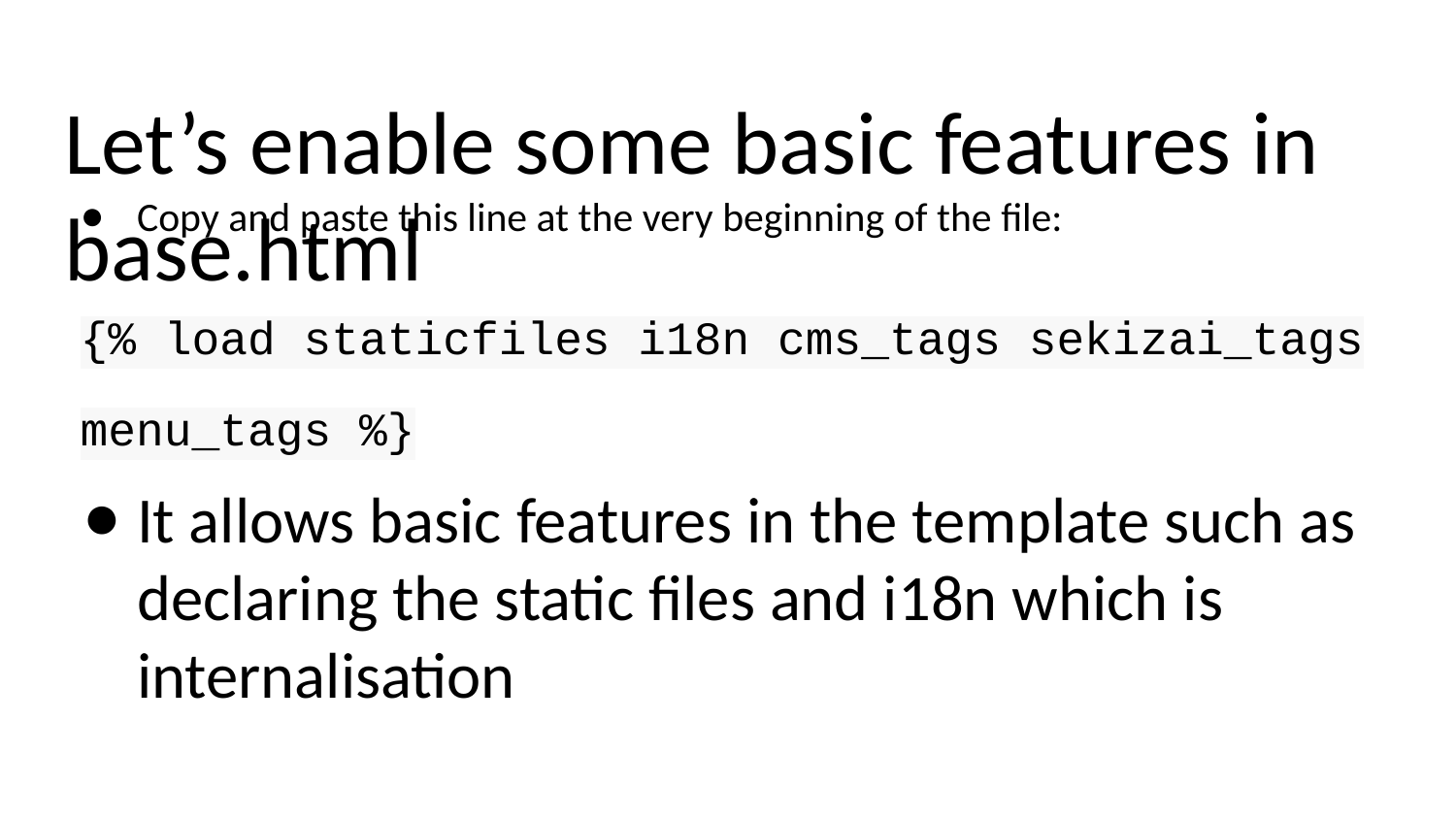

# Let’s enable some basic features in base.html
Copy and paste this line at the very beginning of the file:
{% load staticfiles i18n cms_tags sekizai_tags menu_tags %}
It allows basic features in the template such as declaring the static files and i18n which is internalisation